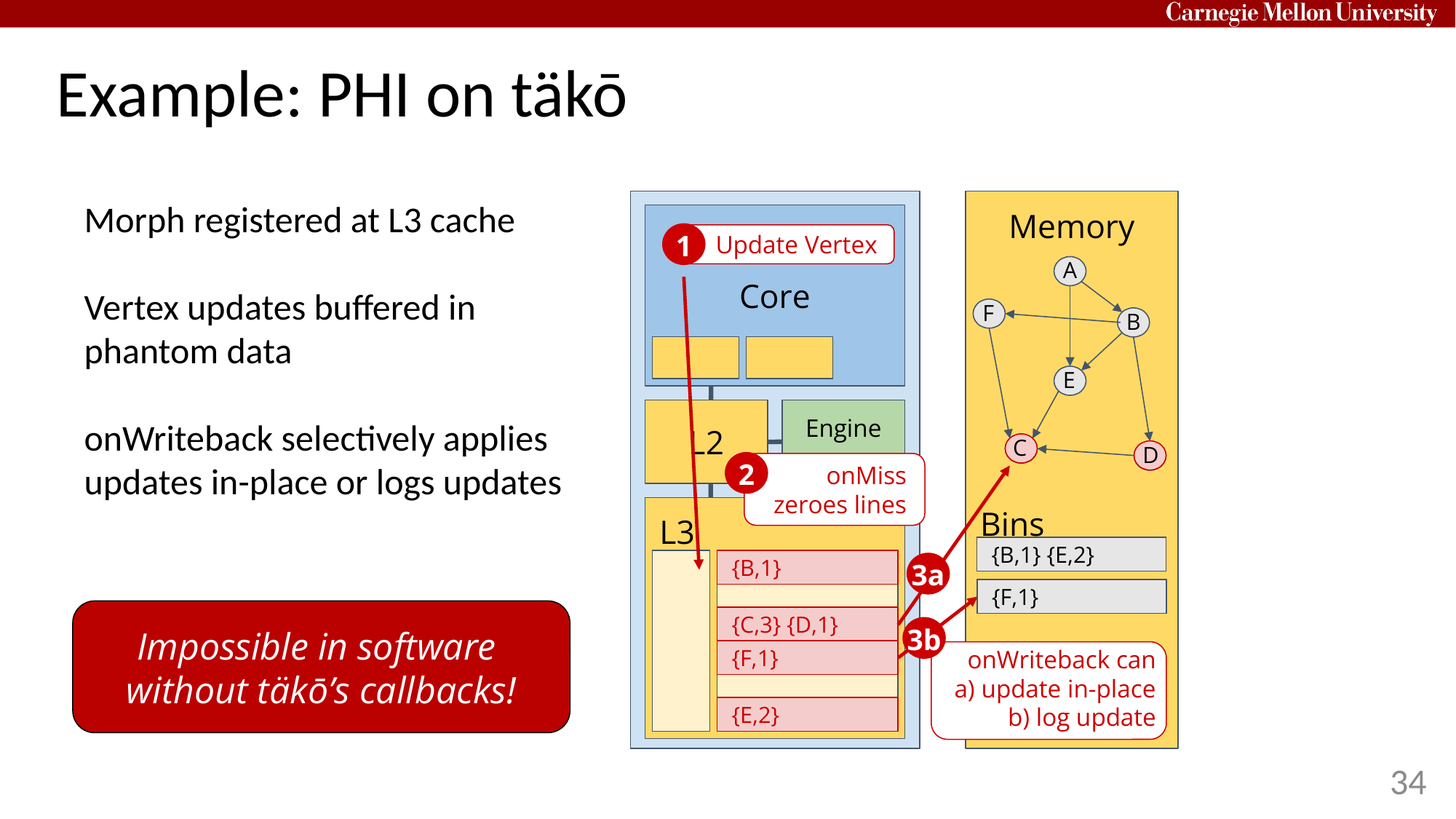

# Example: PHI on täkō
Morph registered at L3 cache

Vertex updates buffered in phantom data

onWriteback selectively applies updates in-place or logs updates
Memory

Core
1

Update Vertex
A

F
B

E

Engine

L2
C
D

2

onMiss
zeroes lines
3a

Bins
L3
{B,1} {E,2}

{B,0}

{B,1}
{F,1}

3b

Impossible in software  without täkō’s callbacks!
{C,3} {D,1}
onWriteback can
a) update in-place
b) log update

{F,1}
{E,2}
34